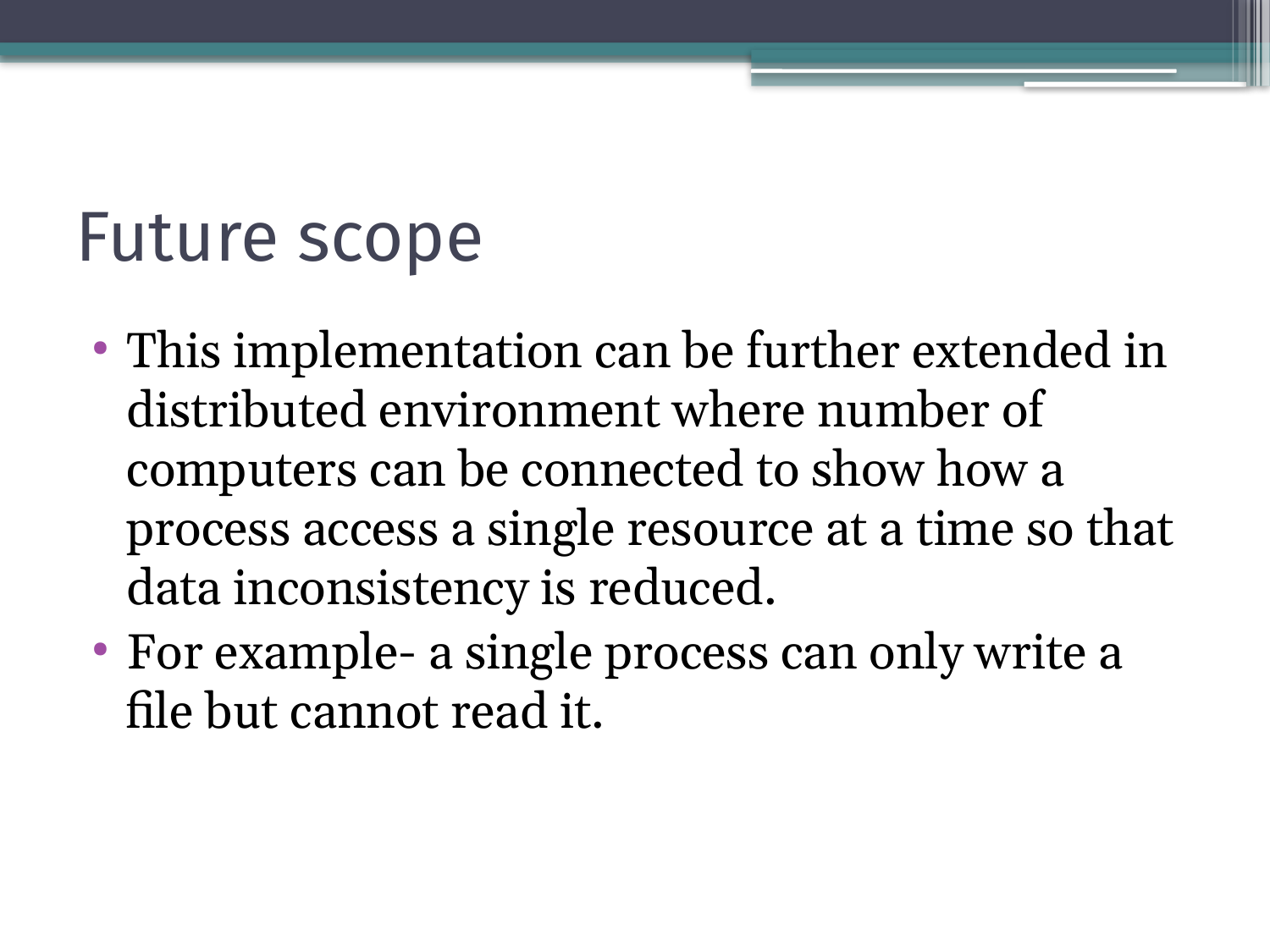

# Future scope
This implementation can be further extended in distributed environment where number of computers can be connected to show how a process access a single resource at a time so that data inconsistency is reduced.
For example- a single process can only write a file but cannot read it.